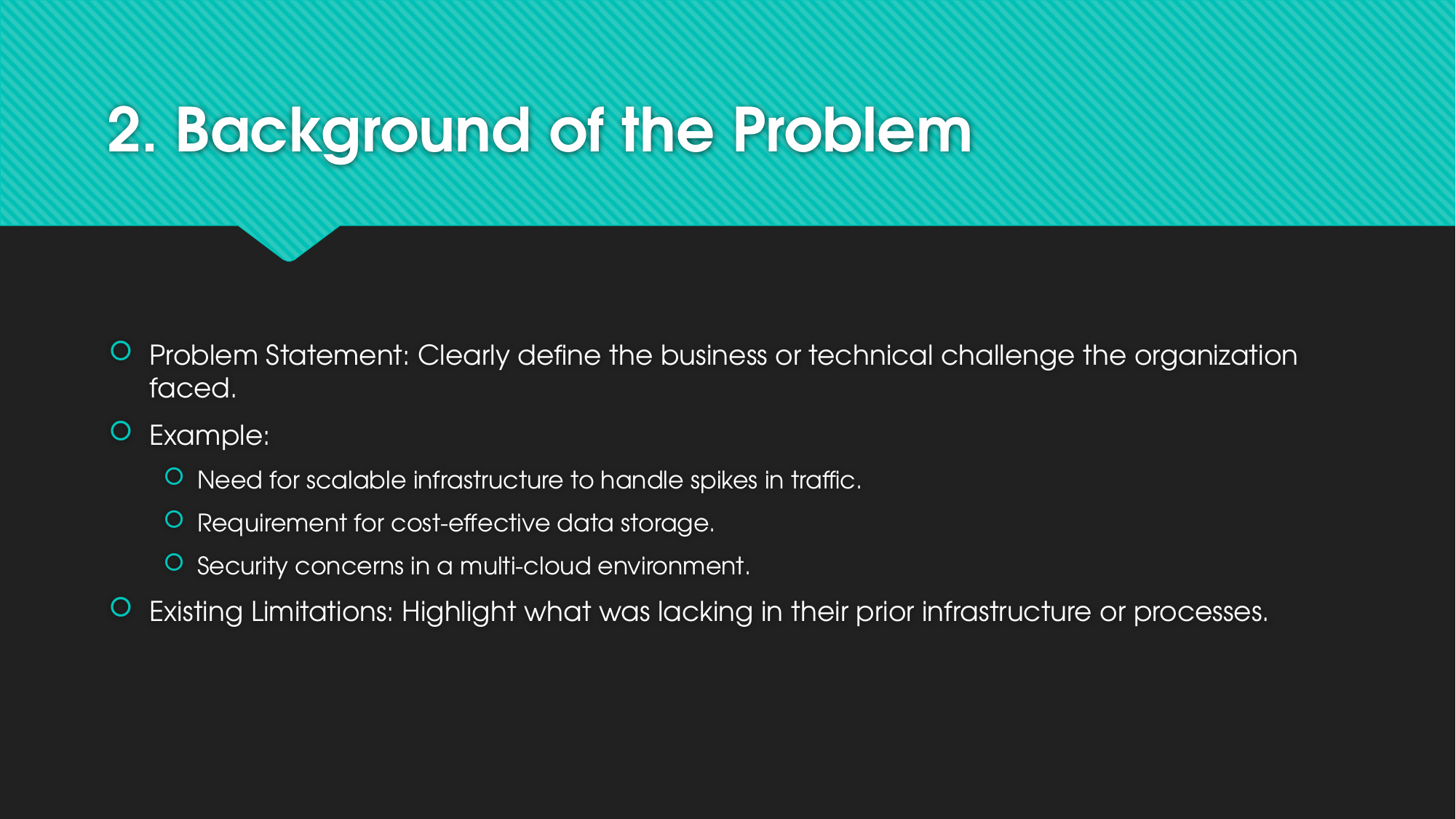

# 2. Background of the Problem
Problem Statement: Clearly define the business or technical challenge the organization faced.
Example:
Need for scalable infrastructure to handle spikes in traffic.
Requirement for cost-effective data storage.
Security concerns in a multi-cloud environment.
Existing Limitations: Highlight what was lacking in their prior infrastructure or processes.